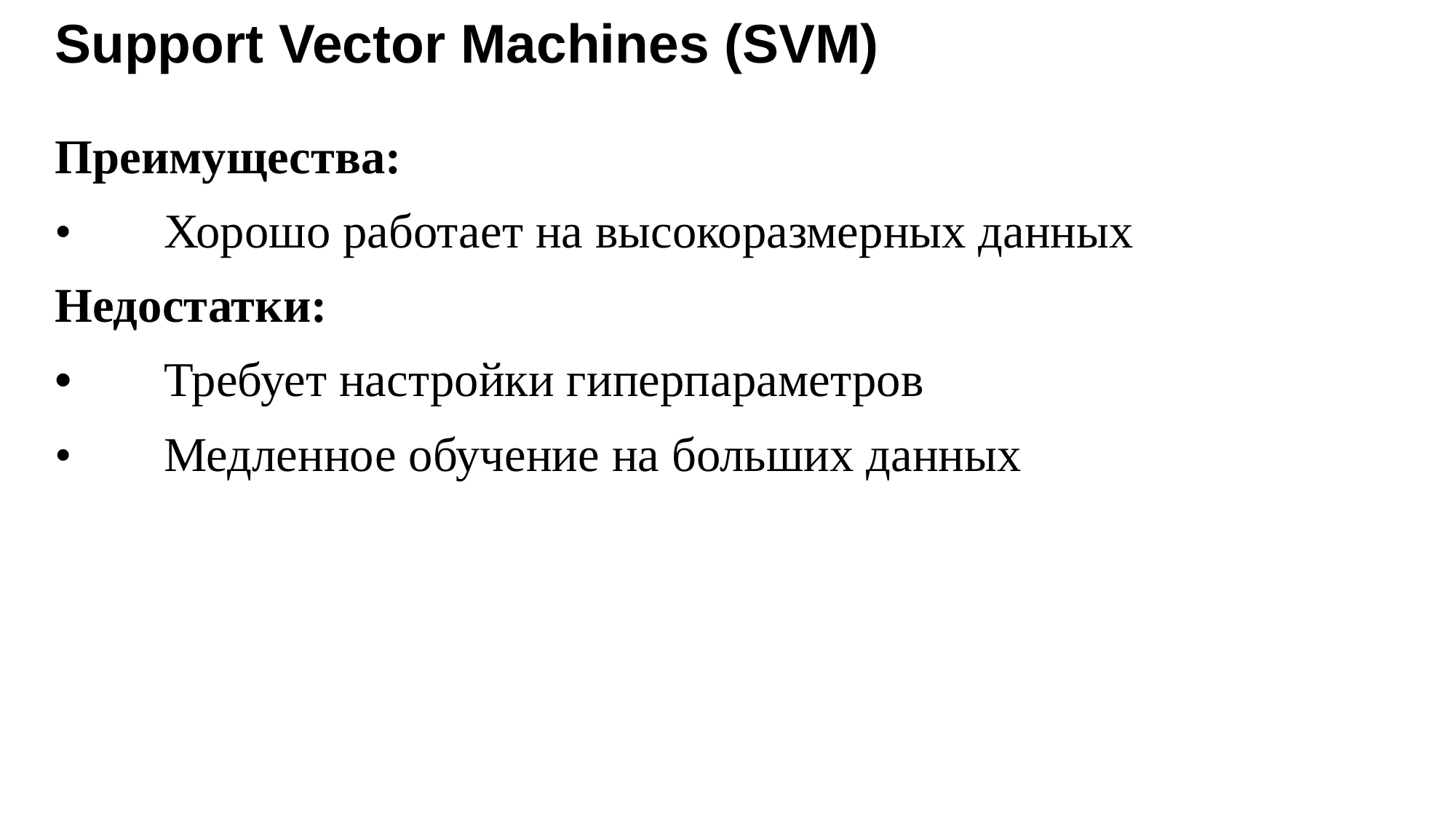

# Support Vector Machines (SVM)
Преимущества:
•	Хорошо работает на высокоразмерных данных
Недостатки:
•	Требует настройки гиперпараметров
•	Медленное обучение на больших данных